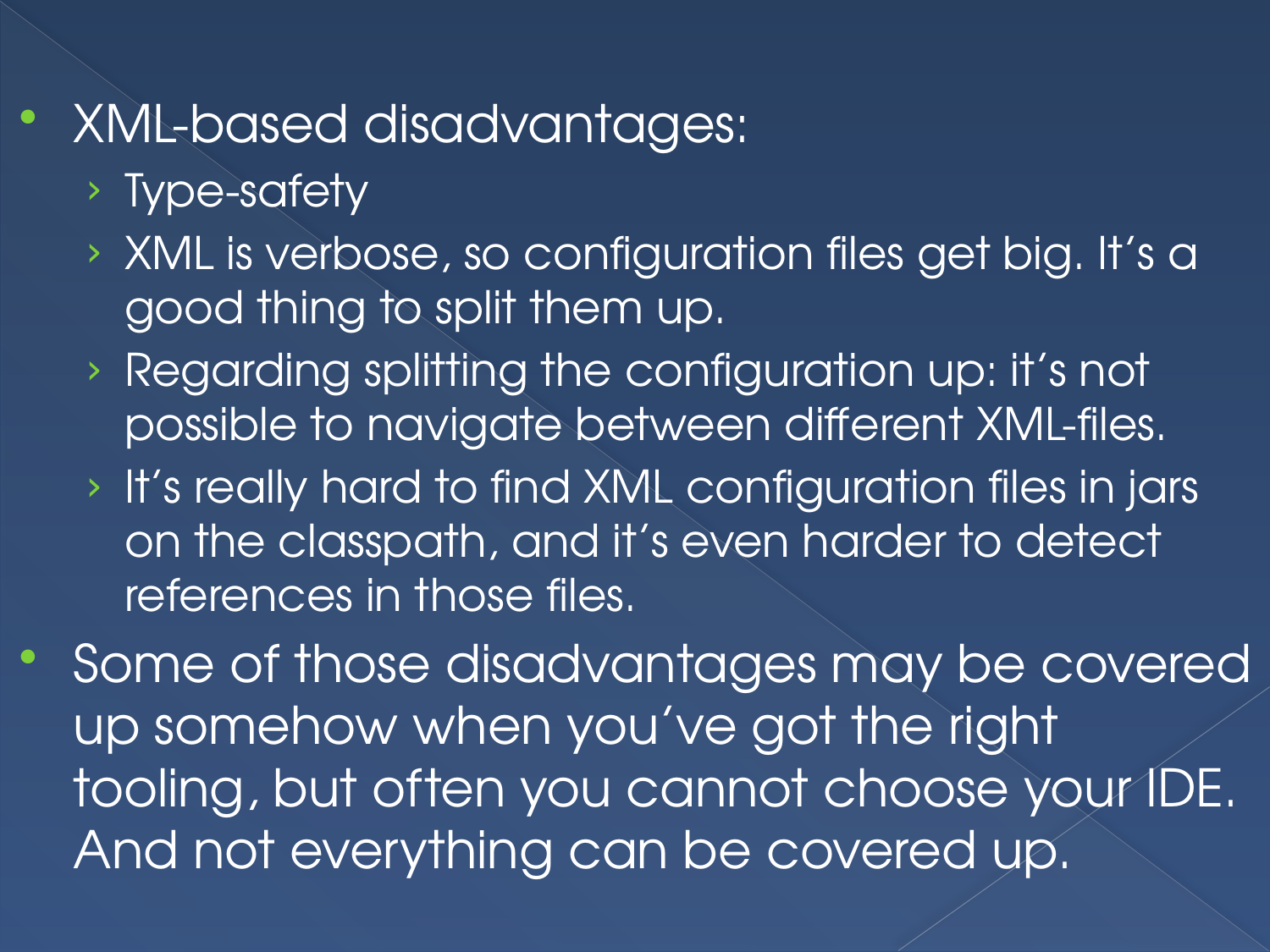

XML-based disadvantages:
Type-safety
XML is verbose, so configuration files get big. It’s a good thing to split them up.
Regarding splitting the configuration up: it’s not possible to navigate between different XML-files.
It’s really hard to find XML configuration files in jars on the classpath, and it’s even harder to detect references in those files.
Some of those disadvantages may be covered up somehow when you’ve got the right tooling, but often you cannot choose your IDE. And not everything can be covered up.